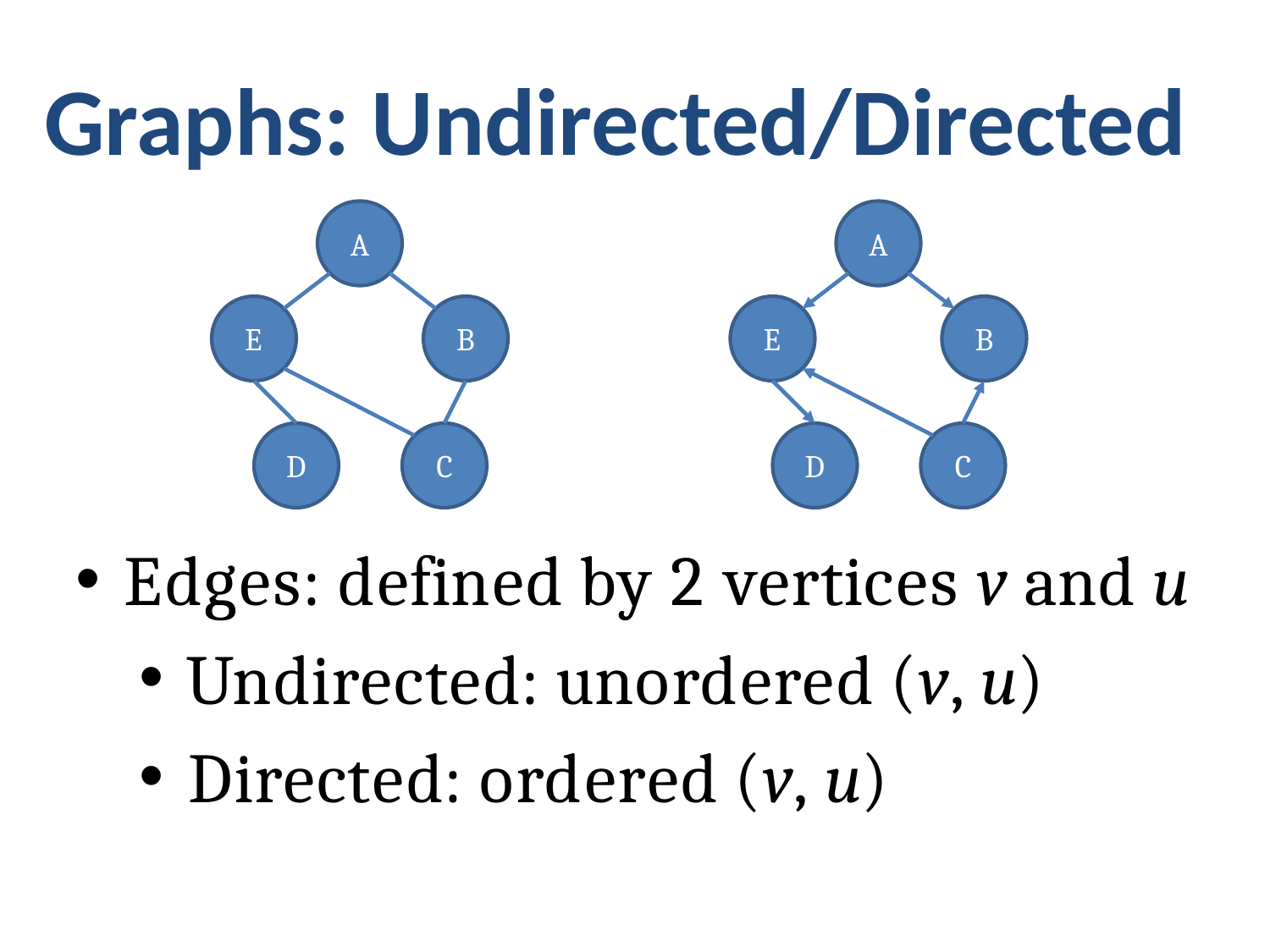

Graphs: Undirected/Directed
A
A
E
B
E
B
D
C
D
C
Edges: defined by 2 vertices v and u
Undirected: unordered (v, u)
Directed: ordered (v, u)